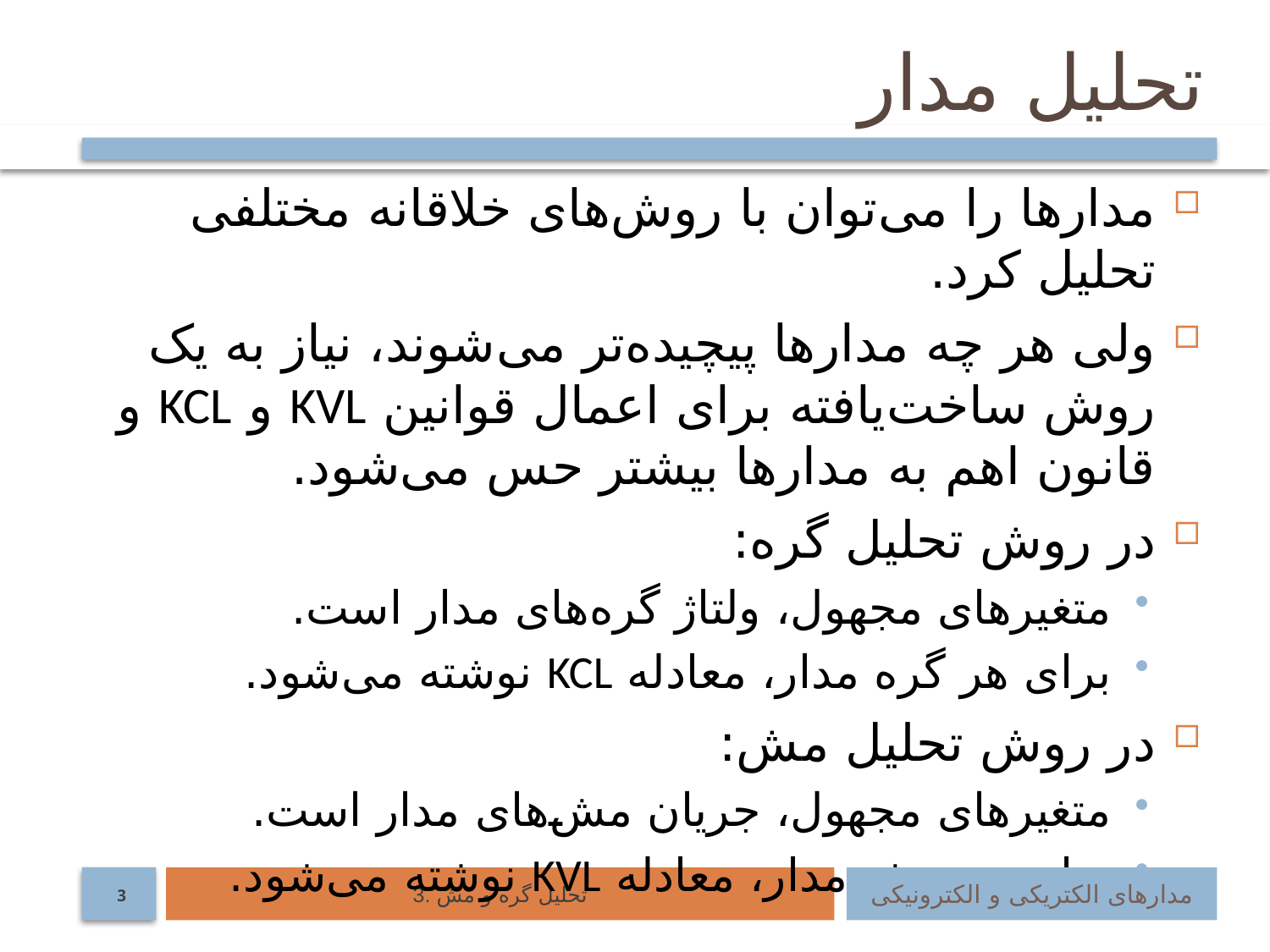

# تحلیل مدار
مدارها را می‌توان با روش‌های خلاقانه مختلفی تحلیل کرد.
ولی هر چه مدارها پیچیده‌تر می‌شوند، نیاز به یک روش ساخت‌یافته برای اعمال قوانین KVL و KCL و قانون اهم به مدارها بیشتر حس می‌شود.
در روش تحلیل گره:
متغیرهای مجهول، ولتاژ گره‌های مدار است.
برای هر گره مدار، معادله KCL نوشته می‌شود.
در روش تحلیل مش:
متغیرهای مجهول، جریان مش‌های مدار است.
برای هر مش مدار، معادله KVL نوشته می‌شود.
3. تحلیل گره و مش
مدارهای الکتریکی و الکترونیکی
3